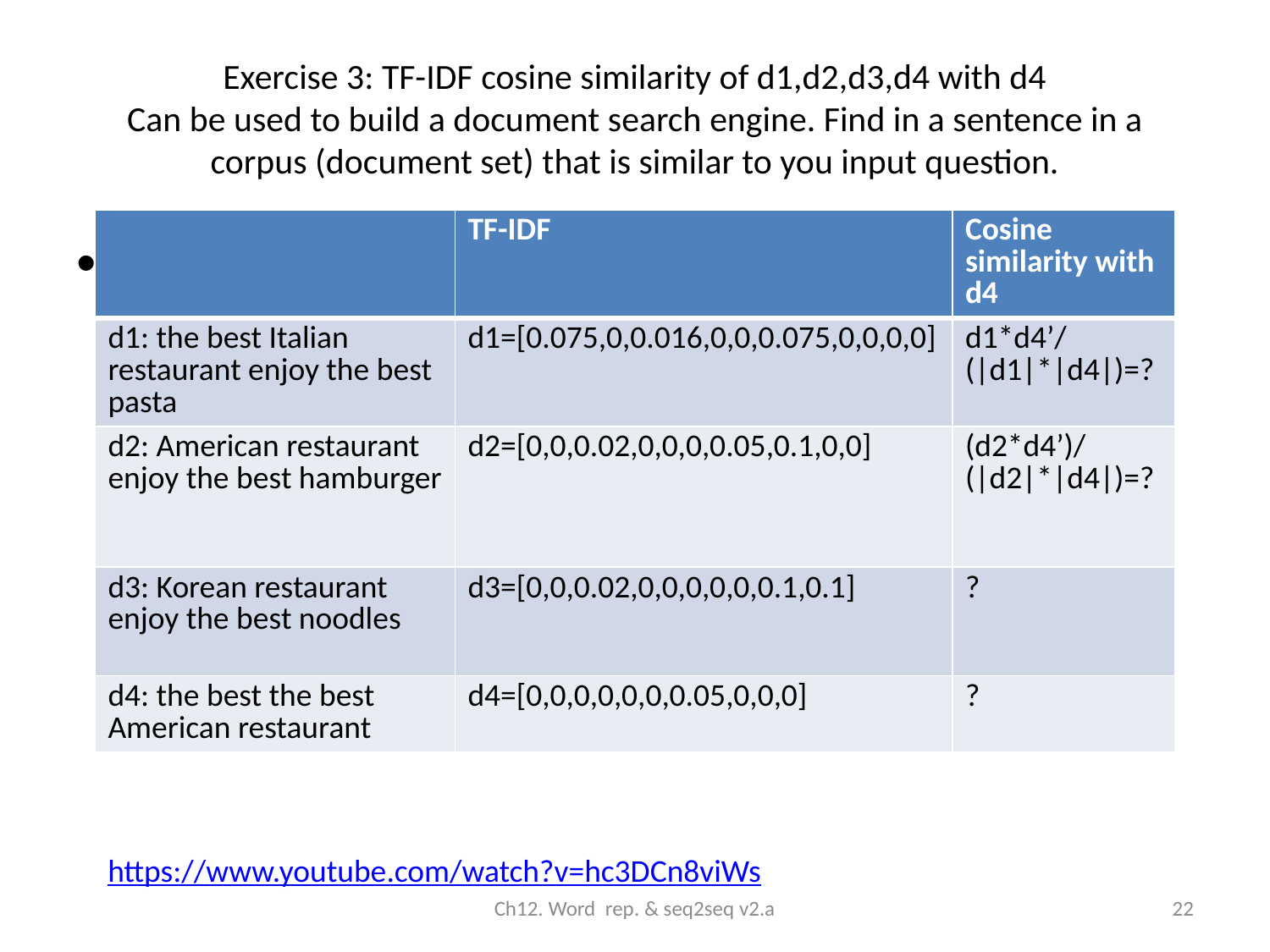

# Exercise 3: TF-IDF cosine similarity of d1,d2,d3,d4 with d4 Can be used to build a document search engine. Find in a sentence in a corpus (document set) that is similar to you input question.
|  | TF-IDF | Cosine similarity with d4 |
| --- | --- | --- |
| d1: the best Italian restaurant enjoy the best pasta | d1=[0.075,0,0.016,0,0,0.075,0,0,0,0] | d1\*d4’/ (|d1|\*|d4|)=? |
| d2: American restaurant enjoy the best hamburger | d2=[0,0,0.02,0,0,0,0.05,0.1,0,0] | (d2\*d4’)/ (|d2|\*|d4|)=? |
| d3: Korean restaurant enjoy the best noodles | d3=[0,0,0.02,0,0,0,0,0,0.1,0.1] | ? |
| d4: the best the best American restaurant | d4=[0,0,0,0,0,0,0.05,0,0,0] | ? |

https://www.youtube.com/watch?v=hc3DCn8viWs
Ch12. Word  rep. & seq2seq v2.a
22